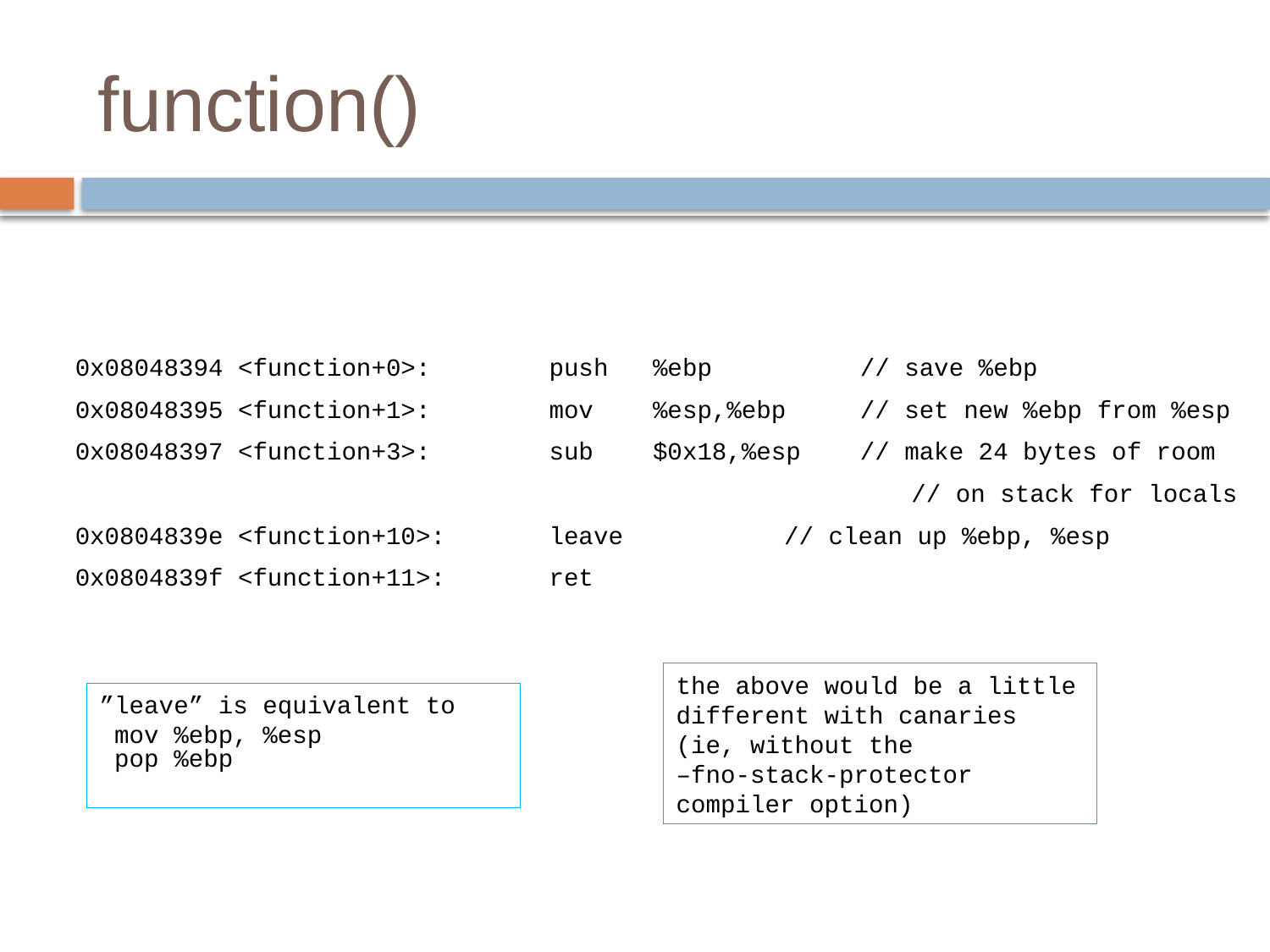

# function()
0x08048394 <function+0>:        push   %ebp          // save %ebp
0x08048395 <function+1>:        mov    %esp,%ebp     // set new %ebp from %esp
0x08048397 <function+3>:        sub    $0x18,%esp    // make 24 bytes of room
							  // on stack for locals
0x0804839e <function+10>:       leave		  // clean up %ebp, %esp
0x0804839f <function+11>:       ret

the above would be a little different with canaries (ie, without the
–fno-stack-protector compiler option)
”leave” is equivalent to
 mov %ebp, %esp
 pop %ebp